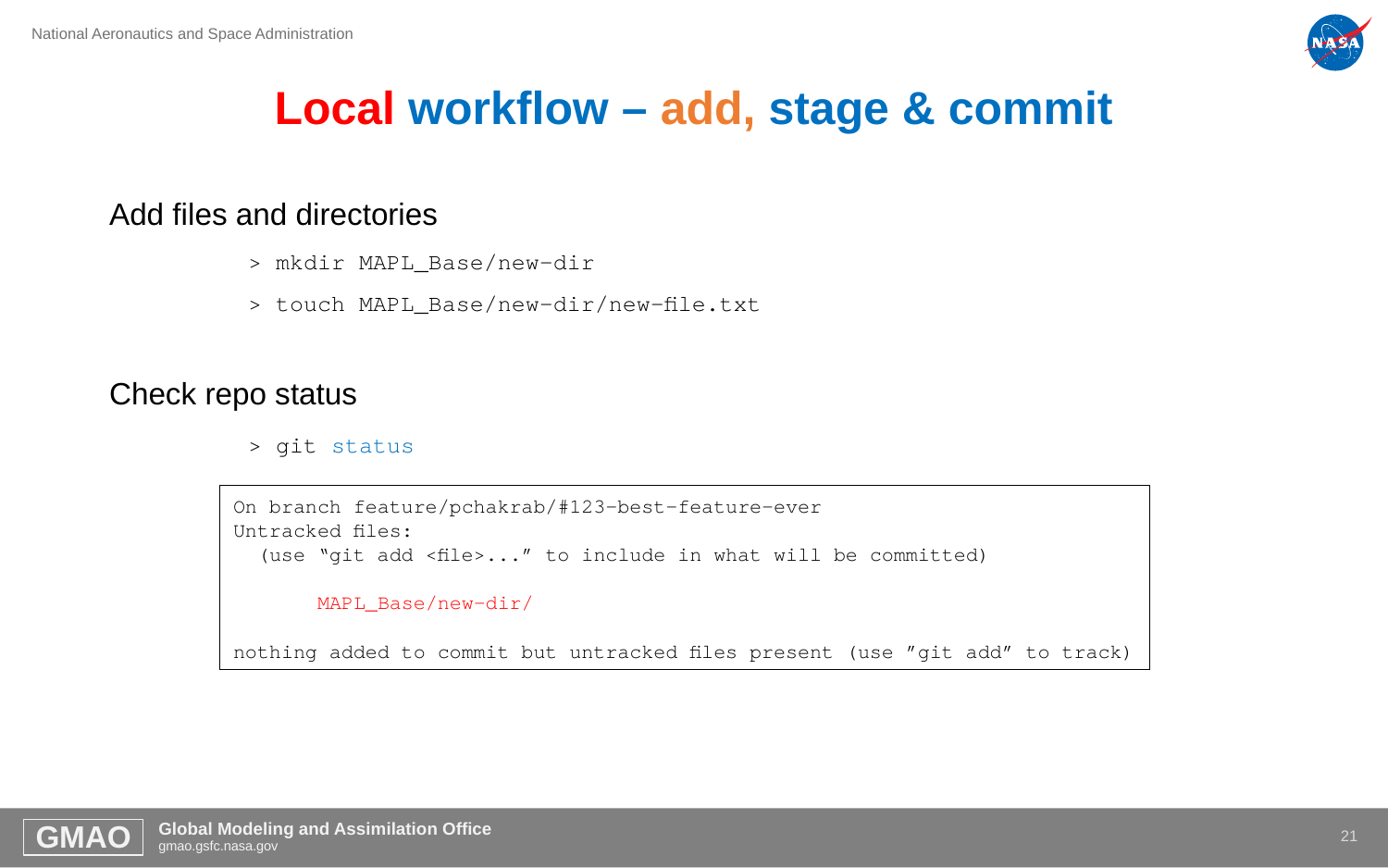

# Local workflow – add, stage & commit
Add files and directories
	> mkdir MAPL_Base/new-dir
	> touch MAPL_Base/new-dir/new-file.txt

Check repo status
	> git status
On branch feature/pchakrab/#123-best-feature-ever
Untracked files:
  (use “git add <file>...” to include in what will be committed)

       MAPL_Base/new-dir/

nothing added to commit but untracked files present (use ”git add” to track)
21